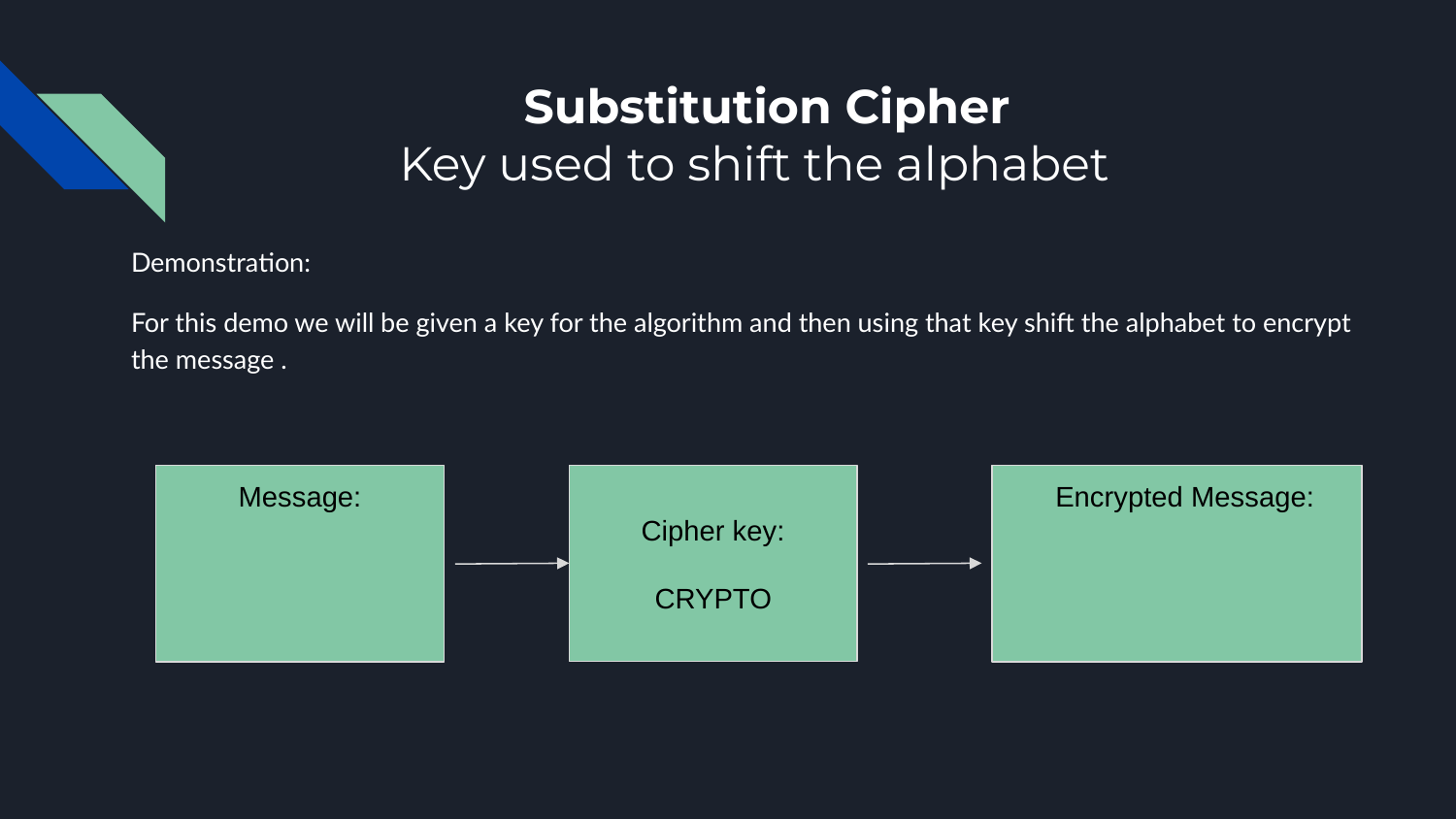

# Substitution Cipher
Key used to shift the alphabet
Demonstration:
For this demo we will be given a key for the algorithm and then using that key shift the alphabet to encrypt the message .

Cipher key:

CRYPTO
Message:

  Encrypted Message: